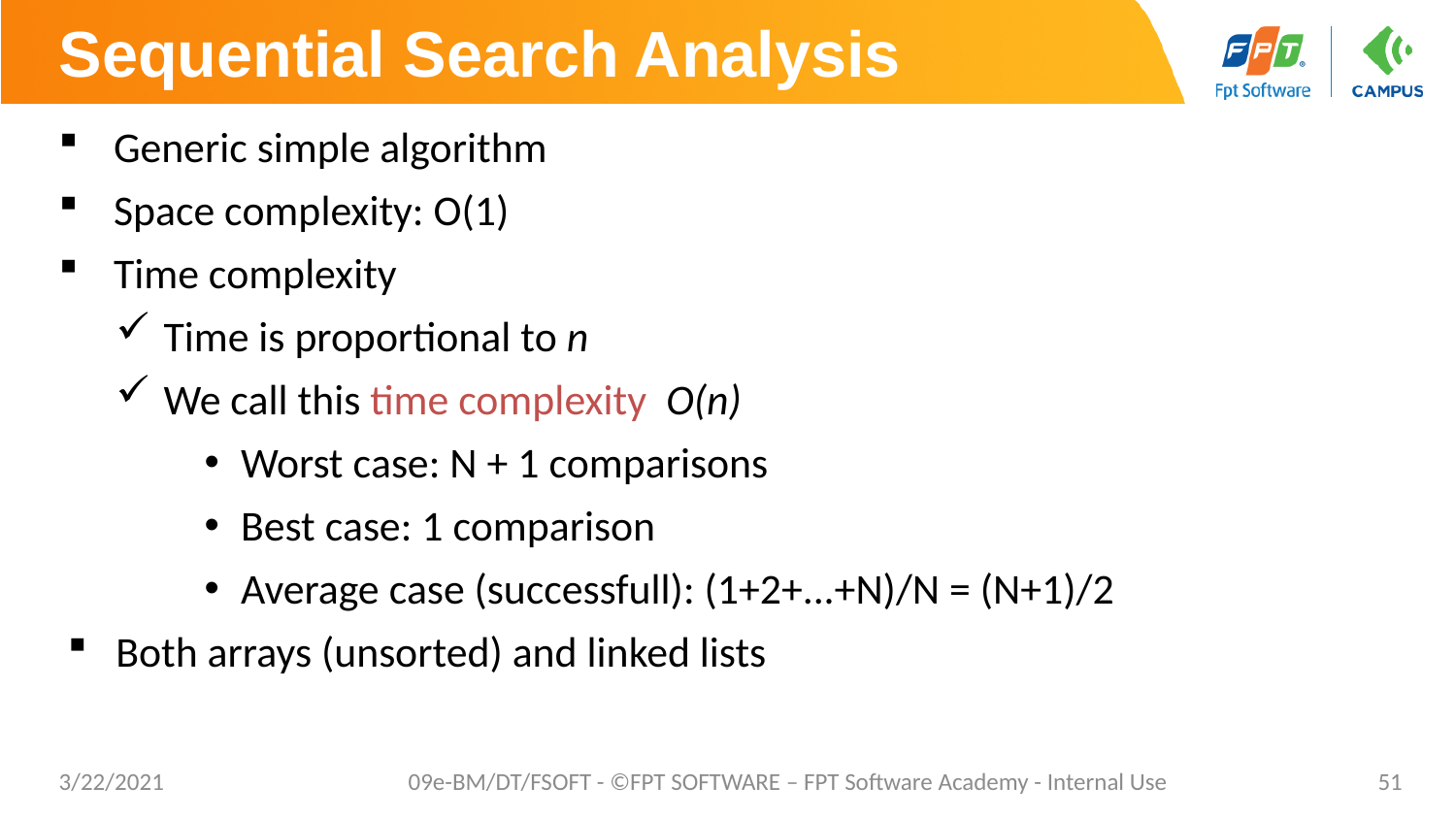

# Sequential Search Analysis
Generic simple algorithm
Space complexity: O(1)
Time complexity
Time is proportional to n
We call this time complexity  O(n)
Worst case: N + 1 comparisons
Best case: 1 comparison
Average case (successfull): (1+2+...+N)/N = (N+1)/2
Both arrays (unsorted) and linked lists
3/22/2021
09e-BM/DT/FSOFT - ©FPT SOFTWARE – FPT Software Academy - Internal Use
51